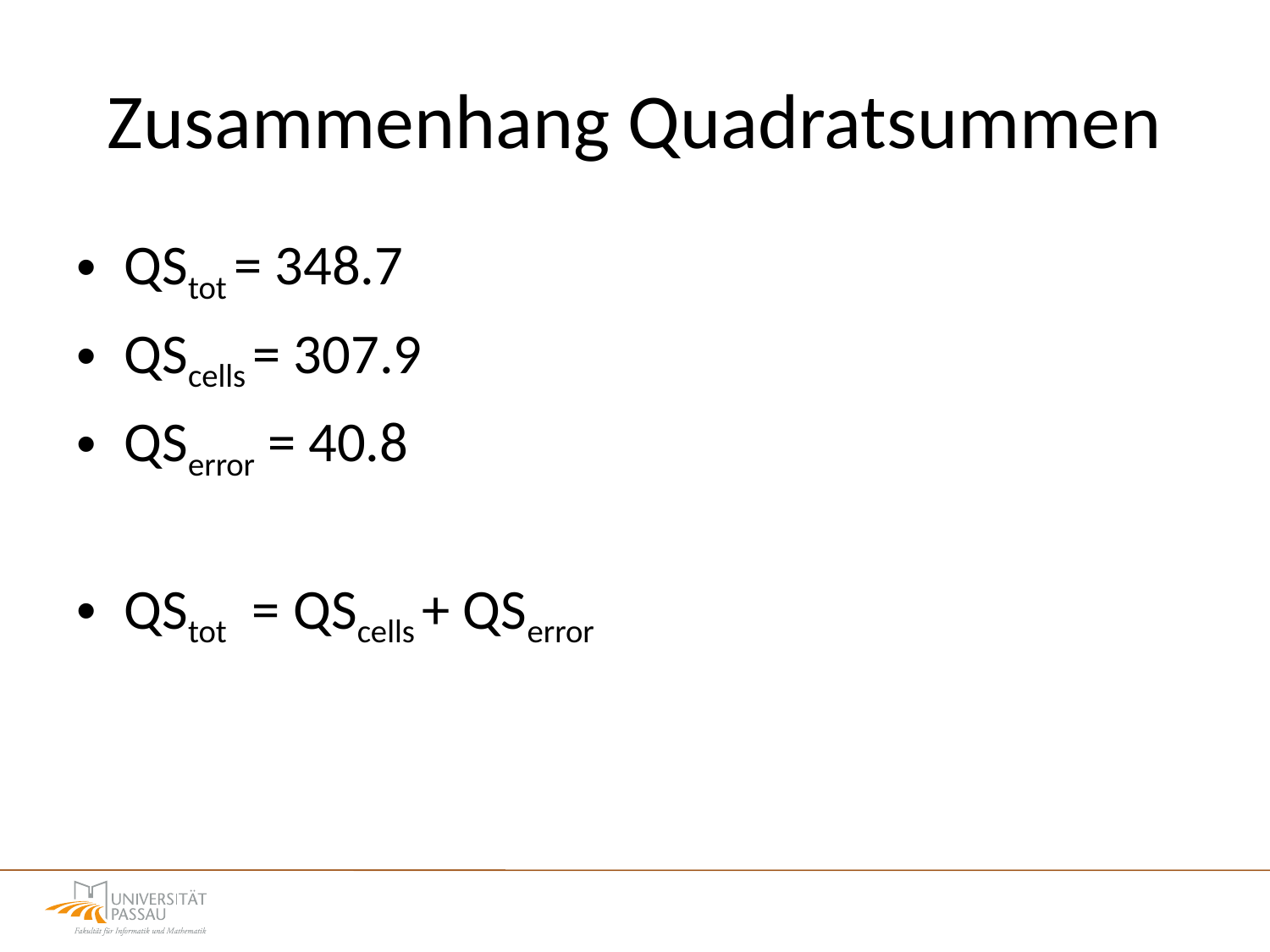

# Zusammenhang Quadratsummen
QStot = 348.7
QScells = 307.9
QSerror = 40.8

QStot  = QScells + QSerror